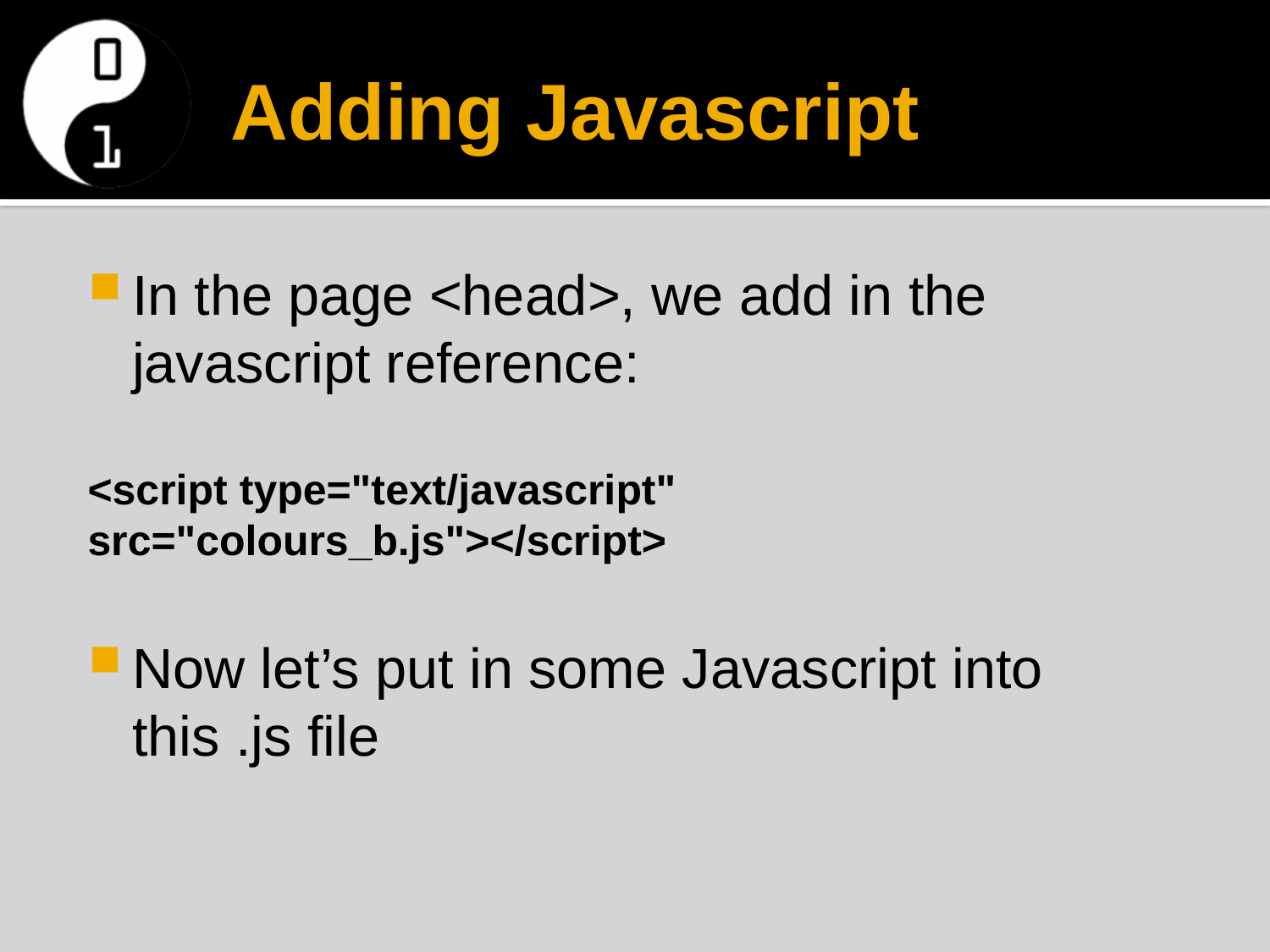

# Adding Javascript
In the page <head>, we add in the javascript reference:
<script type="text/javascript" src="colours_b.js"></script>

Now let’s put in some Javascript into this .js file